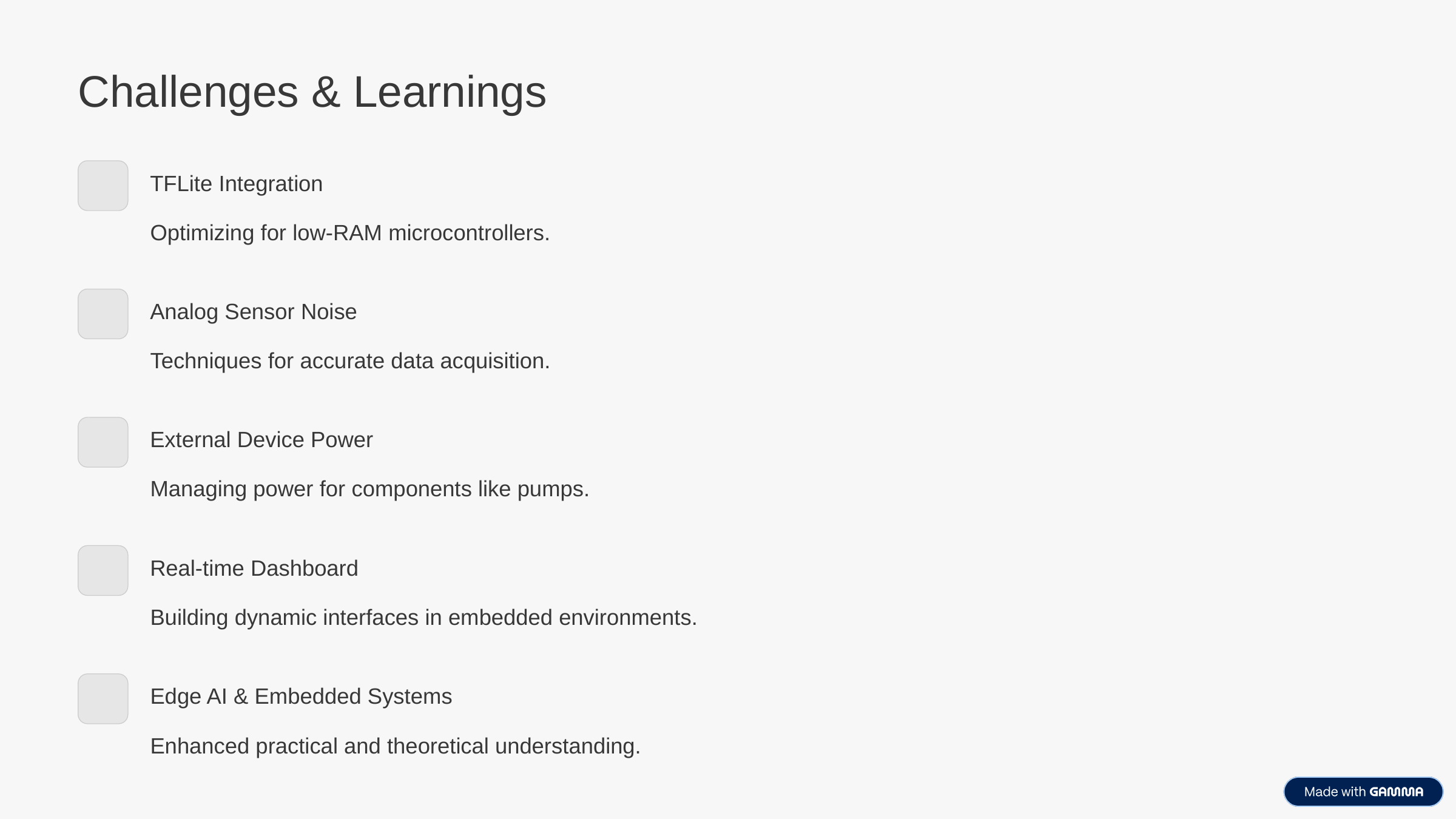

Challenges & Learnings

TFLite Integration
Optimizing for low-RAM microcontrollers.

Analog Sensor Noise
Techniques for accurate data acquisition.

External Device Power
Managing power for components like pumps.

Real-time Dashboard
Building dynamic interfaces in embedded environments.

Edge AI & Embedded Systems
Enhanced practical and theoretical understanding.